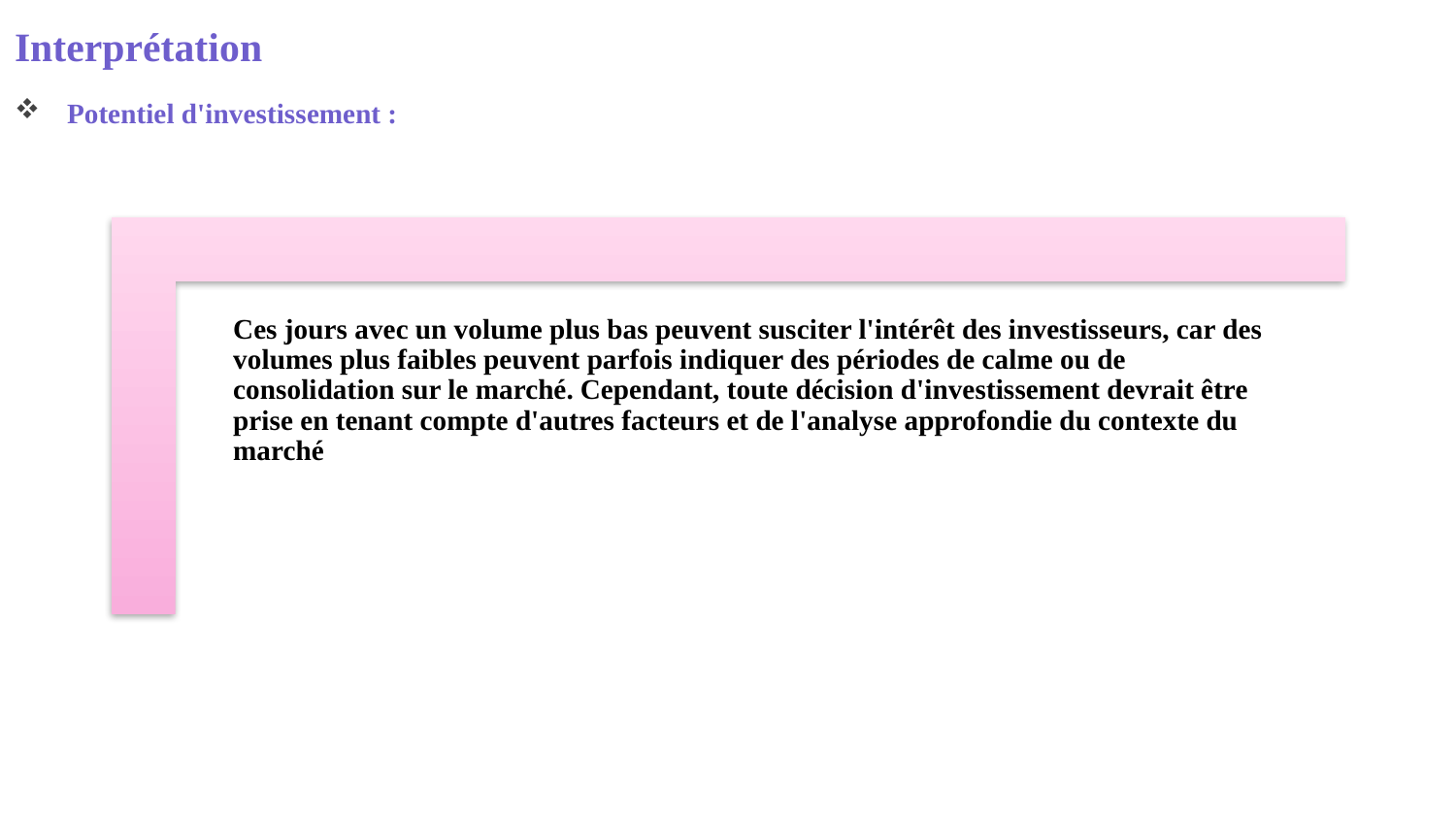

# Interprétation
 Potentiel d'investissement :

Ces jours avec un volume plus bas peuvent susciter l'intérêt des investisseurs, car des volumes plus faibles peuvent parfois indiquer des périodes de calme ou de consolidation sur le marché. Cependant, toute décision d'investissement devrait être prise en tenant compte d'autres facteurs et de l'analyse approfondie du contexte du marché